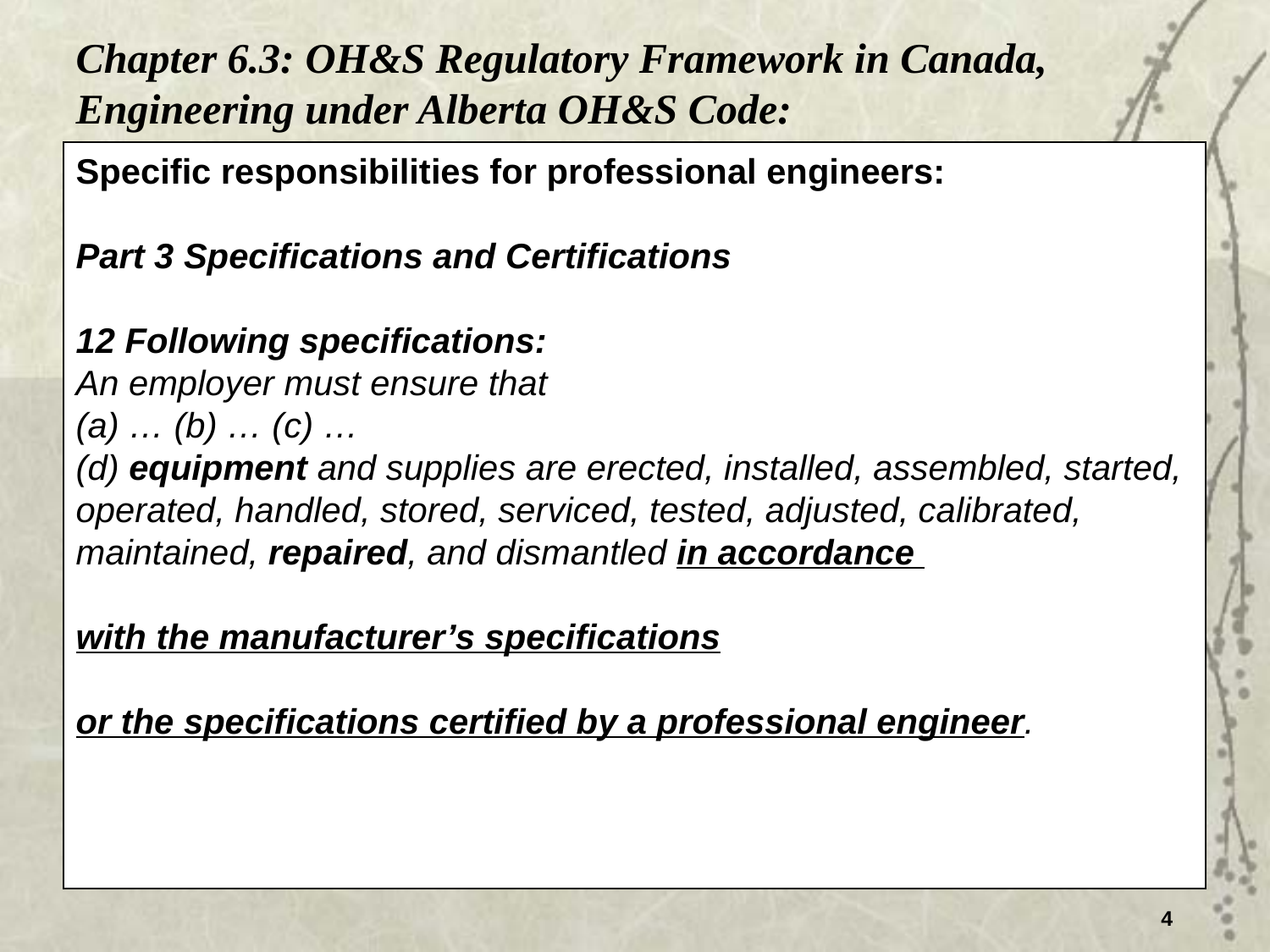

Chapter 6.3: OH&S Regulatory Framework in Canada, Engineering under Alberta OH&S Code:
Specific responsibilities for professional engineers:

Part 3 Specifications and Certifications

12 Following specifications:
An employer must ensure that
(a) … (b) … (c) …
(d) equipment and supplies are erected, installed, assembled, started, operated, handled, stored, serviced, tested, adjusted, calibrated, maintained, repaired, and dismantled in accordance
with the manufacturer’s specifications
or the specifications certified by a professional engineer.

4